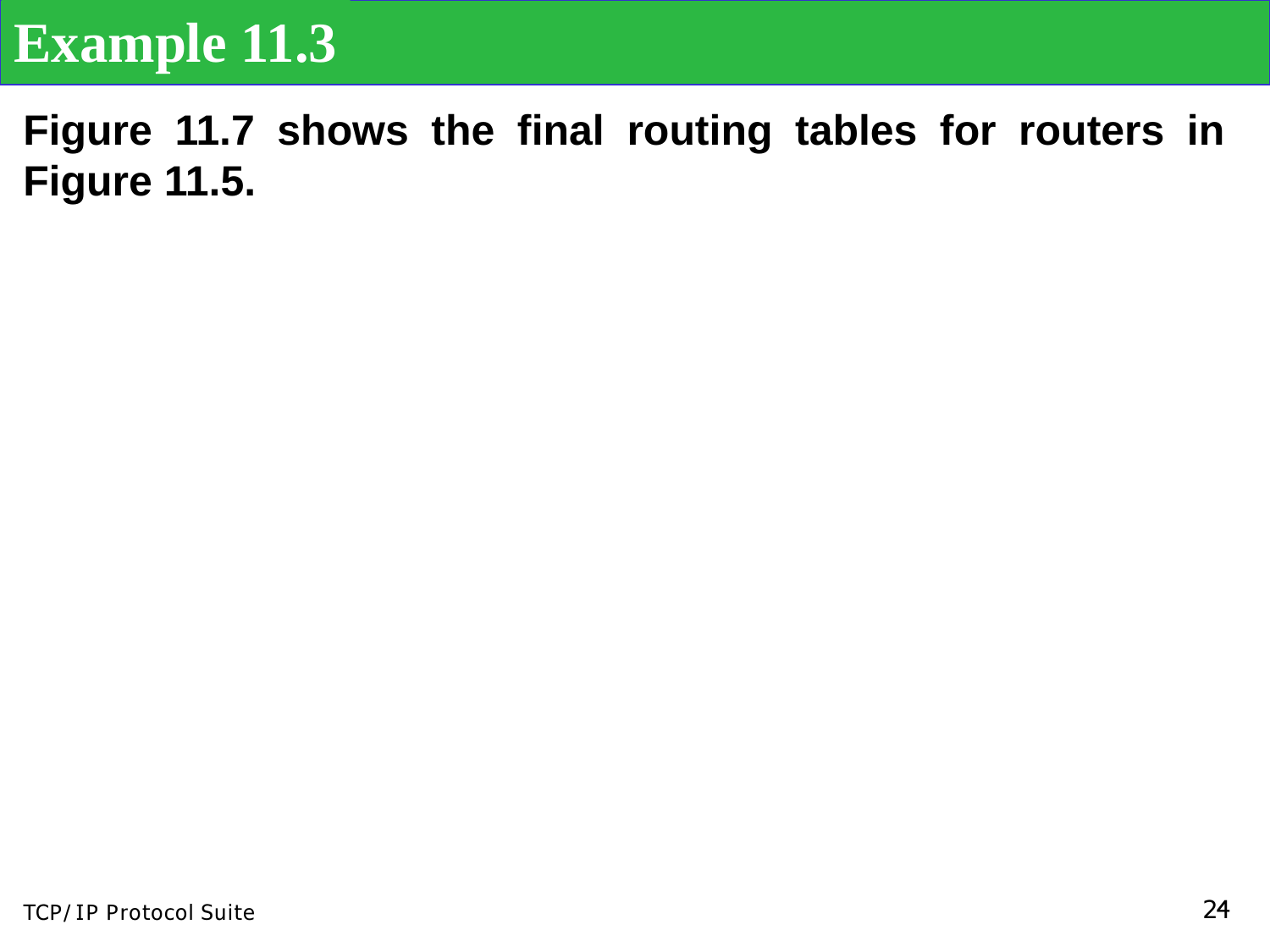

Example 11.3
Figure 11.7 shows the final routing tables for routers in Figure 11.5.
24
TCP/IP Protocol Suite